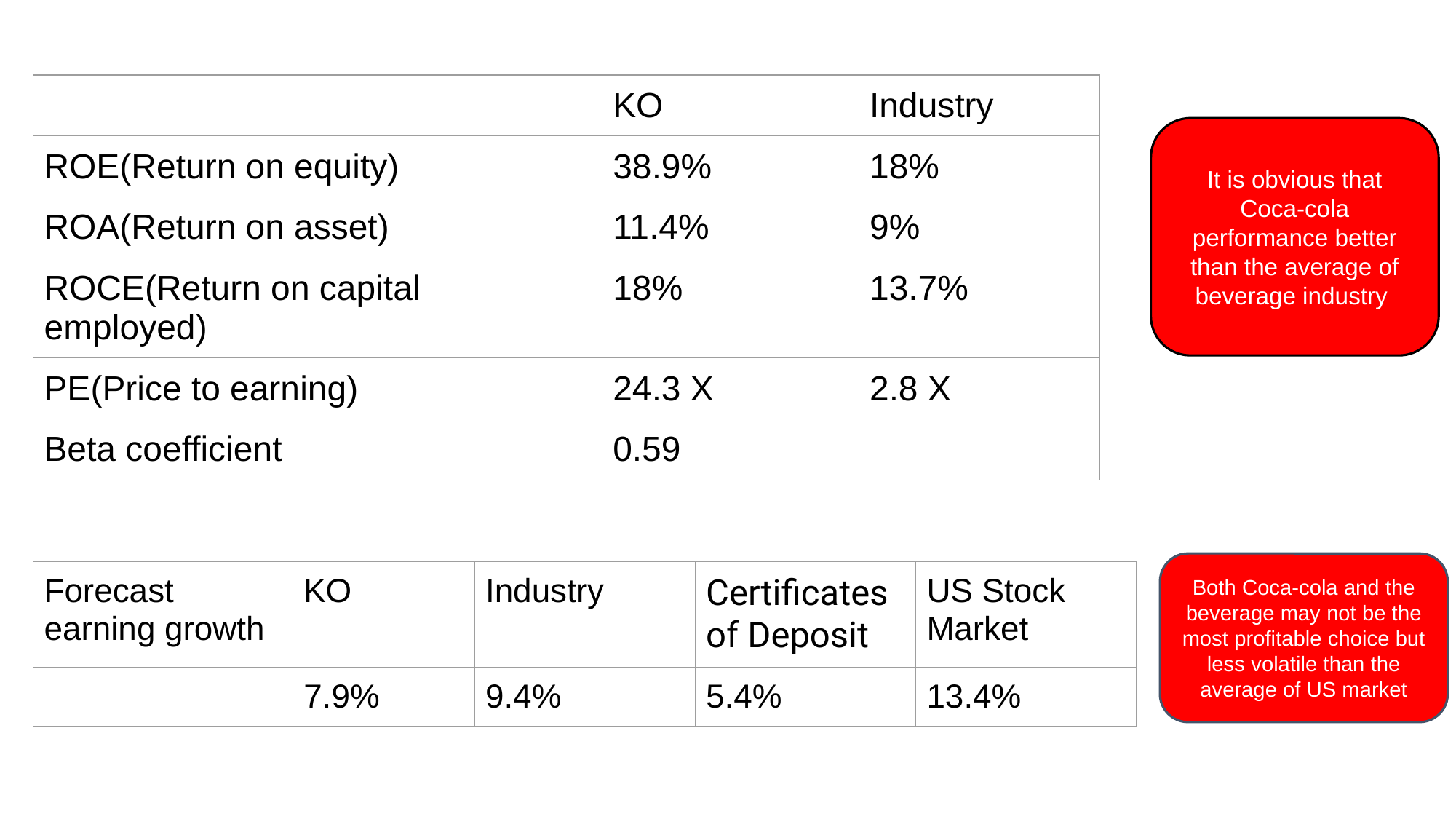

|  | KO | Industry |
| --- | --- | --- |
| ROE(Return on equity) | 38.9% | 18% |
| ROA(Return on asset) | 11.4% | 9% |
| ROCE(Return on capital employed) | 18% | 13.7% |
| PE(Price to earning) | 24.3 X | 2.8 X |
| Beta coefficient | 0.59 |  |
It is obvious that Coca-cola performance better than the average of beverage industry
Both Coca-cola and the beverage may not be the most profitable choice but less volatile than the average of US market
| Forecast earning growth | KO | Industry | Certificates of Deposit | US Stock Market |
| --- | --- | --- | --- | --- |
|  | 7.9% | 9.4% | 5.4% | 13.4% |